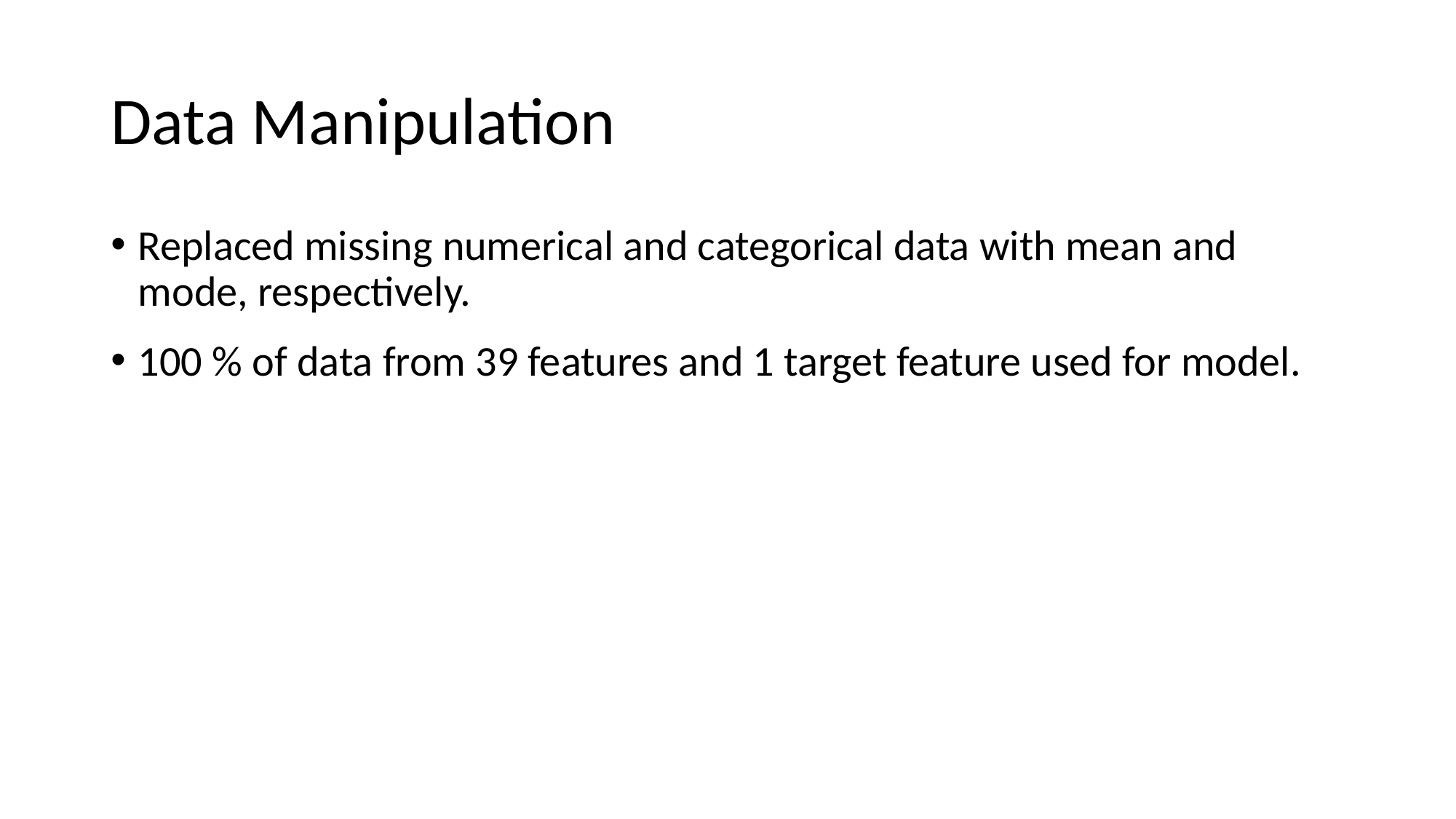

# Data Manipulation
Replaced missing numerical and categorical data with mean and mode, respectively.
100 % of data from 39 features and 1 target feature used for model.